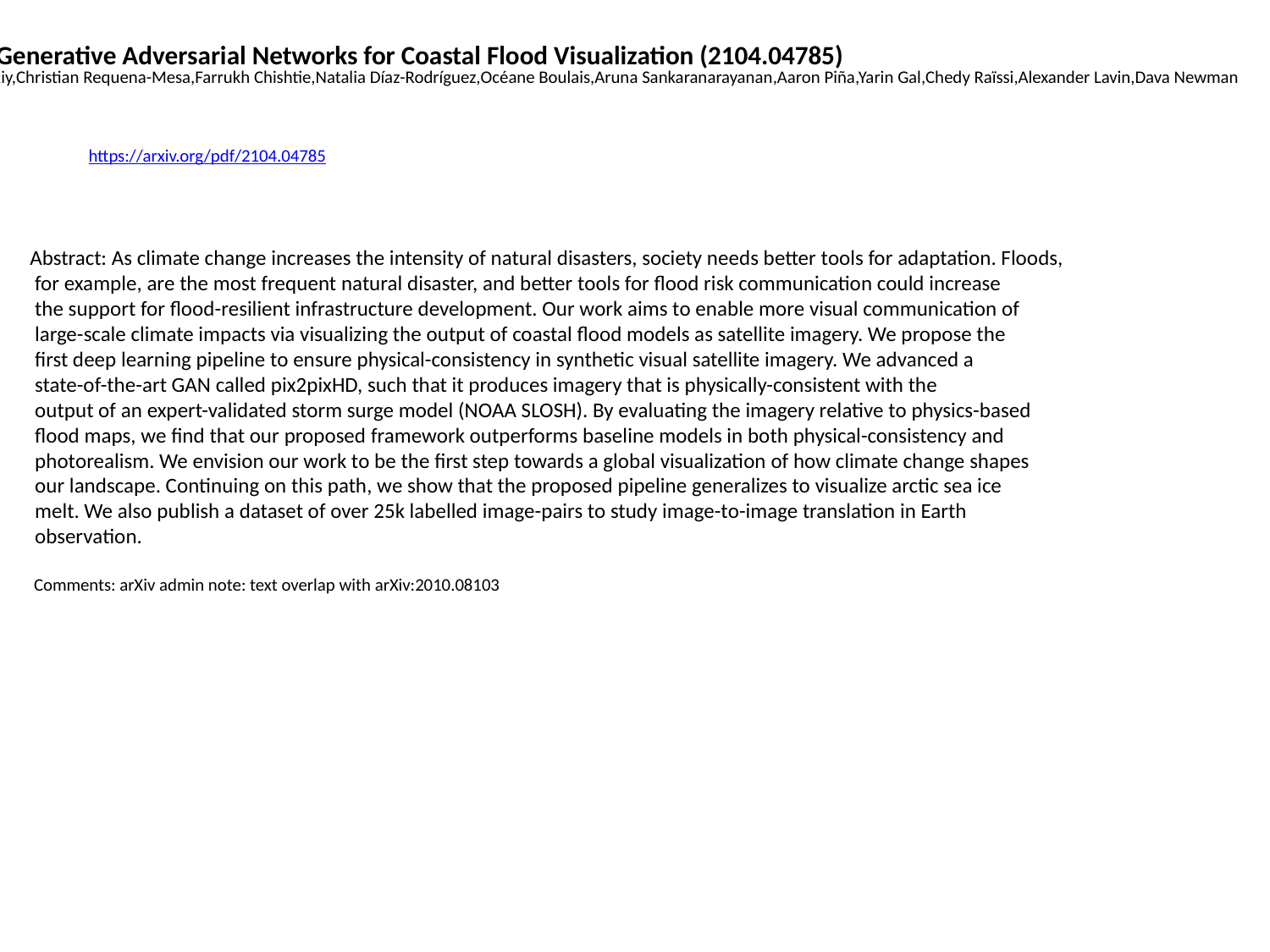

Physically-Consistent Generative Adversarial Networks for Coastal Flood Visualization (2104.04785)
Björn Lütjens,Brandon Leshchinskiy,Christian Requena-Mesa,Farrukh Chishtie,Natalia Díaz-Rodríguez,Océane Boulais,Aruna Sankaranarayanan,Aaron Piña,Yarin Gal,Chedy Raïssi,Alexander Lavin,Dava Newman

https://arxiv.org/pdf/2104.04785

Abstract: As climate change increases the intensity of natural disasters, society needs better tools for adaptation. Floods,
 for example, are the most frequent natural disaster, and better tools for flood risk communication could increase
 the support for flood-resilient infrastructure development. Our work aims to enable more visual communication of
 large-scale climate impacts via visualizing the output of coastal flood models as satellite imagery. We propose the
 first deep learning pipeline to ensure physical-consistency in synthetic visual satellite imagery. We advanced a
 state-of-the-art GAN called pix2pixHD, such that it produces imagery that is physically-consistent with the
 output of an expert-validated storm surge model (NOAA SLOSH). By evaluating the imagery relative to physics-based
 flood maps, we find that our proposed framework outperforms baseline models in both physical-consistency and
 photorealism. We envision our work to be the first step towards a global visualization of how climate change shapes
 our landscape. Continuing on this path, we show that the proposed pipeline generalizes to visualize arctic sea ice
 melt. We also publish a dataset of over 25k labelled image-pairs to study image-to-image translation in Earth
 observation.
 Comments: arXiv admin note: text overlap with arXiv:2010.08103